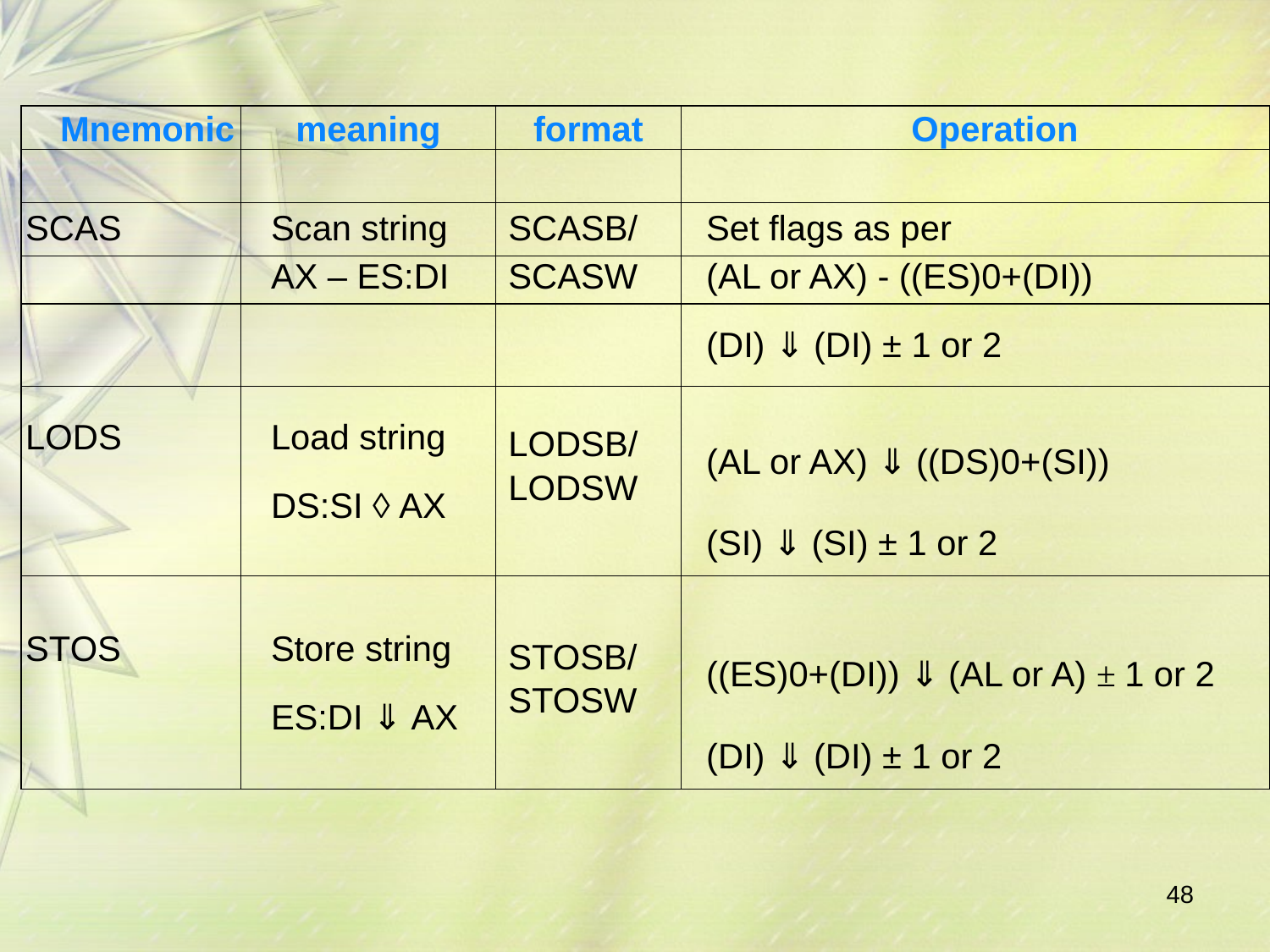

| Mnemonic | meaning | format | Operation |
| --- | --- | --- | --- |
|  |  |  |  |
| SCAS | Scan string | SCASB/ | Set flags as per |
|  | AX – ES:DI | SCASW | (AL or AX) - ((ES)0+(DI)) |
|  |  |  | (DI) ⇓ (DI) ± 1 or 2 |
| LODS | Load string DS:SI ◊ AX | LODSB/ LODSW | (AL or AX) ⇓ ((DS)0+(SI)) (SI) ⇓ (SI) ± 1 or 2 |
| STOS | Store string ES:DI ⇓ AX | STOSB/ STOSW | ((ES)0+(DI)) ⇓ (AL or A) ± 1 or 2 (DI) ⇓ (DI) ± 1 or 2 |
48